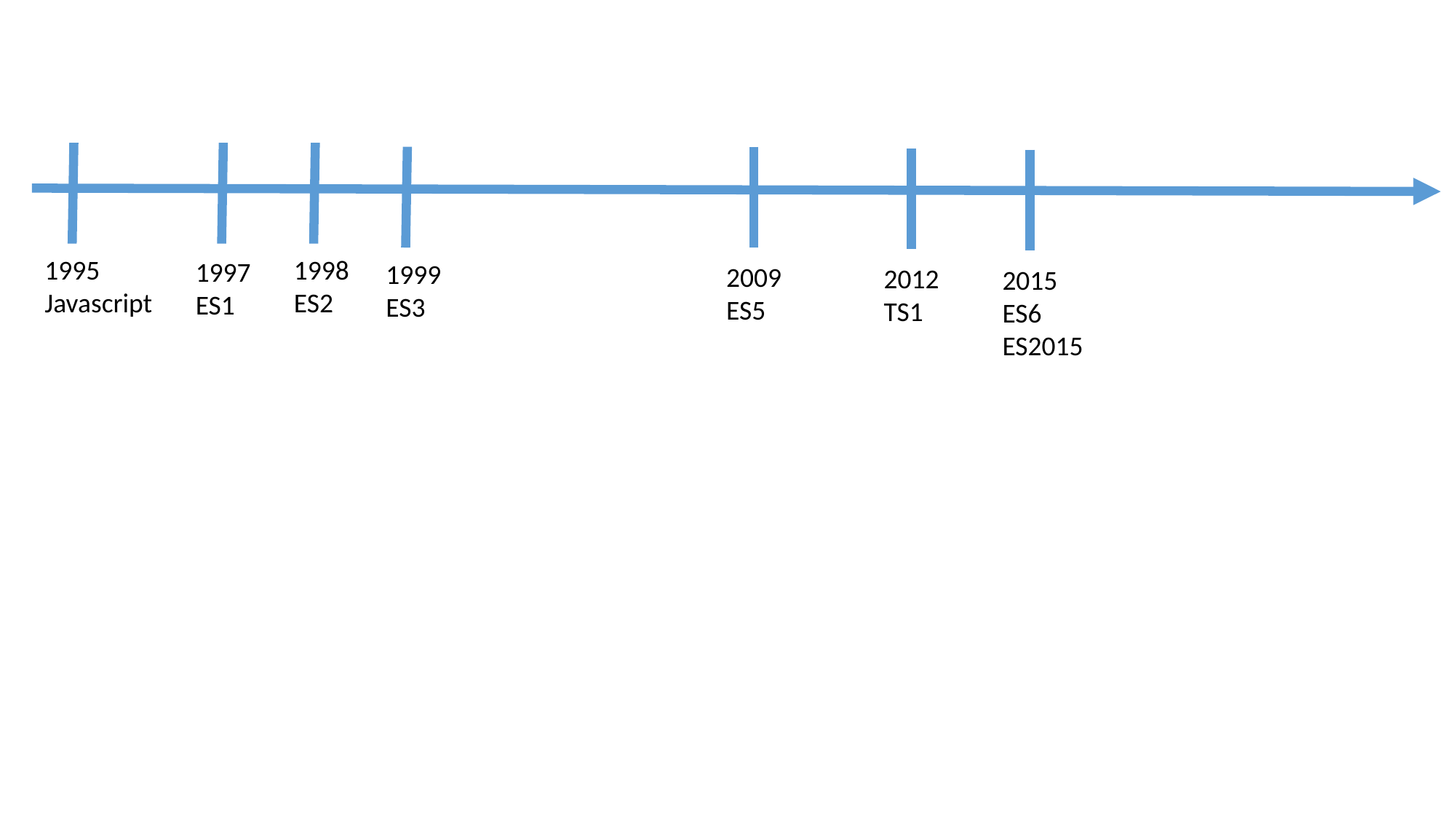

1998
ES2
1995
Javascript
1997
ES1
1999
ES3
2009
ES5
2012
TS1
2015
ES6
ES2015